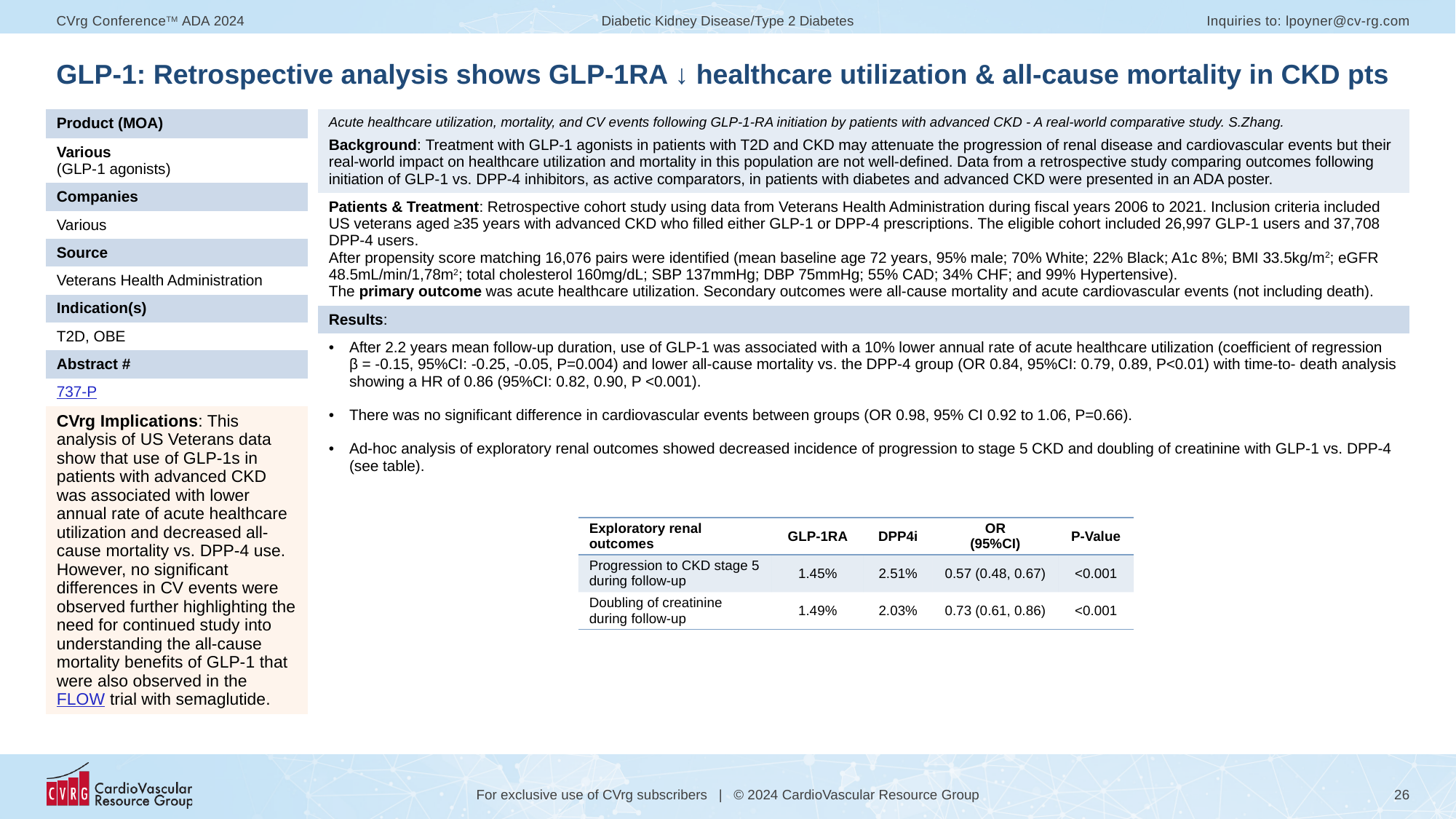

# GLP-1: Retrospective analysis shows GLP-1RA ↓ healthcare utilization & all-cause mortality in CKD pts
| Product (MOA) |
| --- |
| Various (GLP-1 agonists) |
| Companies |
| Various |
| Source |
| Veterans Health Administration |
| Indication(s) |
| T2D, OBE |
| Abstract # |
| 737-P |
| CVrg Implications: This analysis of US Veterans data show that use of GLP-1s in patients with advanced CKD was associated with lower annual rate of acute healthcare utilization and decreased all-cause mortality vs. DPP-4 use. However, no significant differences in CV events were observed further highlighting the need for continued study into understanding the all-cause mortality benefits of GLP-1 that were also observed in the FLOW trial with semaglutide. |
| Acute healthcare utilization, mortality, and CV events following GLP-1-RA initiation by patients with advanced CKD - A real-world comparative study. S.Zhang. Background: Treatment with GLP-1 agonists in patients with T2D and CKD may attenuate the progression of renal disease and cardiovascular events but their real-world impact on healthcare utilization and mortality in this population are not well-defined. Data from a retrospective study comparing outcomes following initiation of GLP-1 vs. DPP-4 inhibitors, as active comparators, in patients with diabetes and advanced CKD were presented in an ADA poster. |
| --- |
| Patients & Treatment: Retrospective cohort study using data from Veterans Health Administration during fiscal years 2006 to 2021. Inclusion criteria included US veterans aged ≥35 years with advanced CKD who filled either GLP-1 or DPP-4 prescriptions. The eligible cohort included 26,997 GLP-1 users and 37,708 DPP-4 users. After propensity score matching 16,076 pairs were identified (mean baseline age 72 years, 95% male; 70% White; 22% Black; A1c 8%; BMI 33.5kg/m2; eGFR 48.5mL/min/1,78m2; total cholesterol 160mg/dL; SBP 137mmHg; DBP 75mmHg; 55% CAD; 34% CHF; and 99% Hypertensive). The primary outcome was acute healthcare utilization. Secondary outcomes were all-cause mortality and acute cardiovascular events (not including death). |
| Results: |
| After 2.2 years mean follow-up duration, use of GLP-1 was associated with a 10% lower annual rate of acute healthcare utilization (coefficient of regression β = -0.15, 95%CI: -0.25, -0.05, P=0.004) and lower all-cause mortality vs. the DPP-4 group (OR 0.84, 95%CI: 0.79, 0.89, P<0.01) with time-to- death analysis showing a HR of 0.86 (95%CI: 0.82, 0.90, P <0.001). There was no significant difference in cardiovascular events between groups (OR 0.98, 95% CI 0.92 to 1.06, P=0.66). Ad-hoc analysis of exploratory renal outcomes showed decreased incidence of progression to stage 5 CKD and doubling of creatinine with GLP-1 vs. DPP-4 (see table). |
| Exploratory renal outcomes | GLP-1RA | DPP4i | OR (95%CI) | P-Value |
| --- | --- | --- | --- | --- |
| Progression to CKD stage 5 during follow-up | 1.45% | 2.51% | 0.57 (0.48, 0.67) | <0.001 |
| Doubling of creatinine during follow-up | 1.49% | 2.03% | 0.73 (0.61, 0.86) | <0.001 |